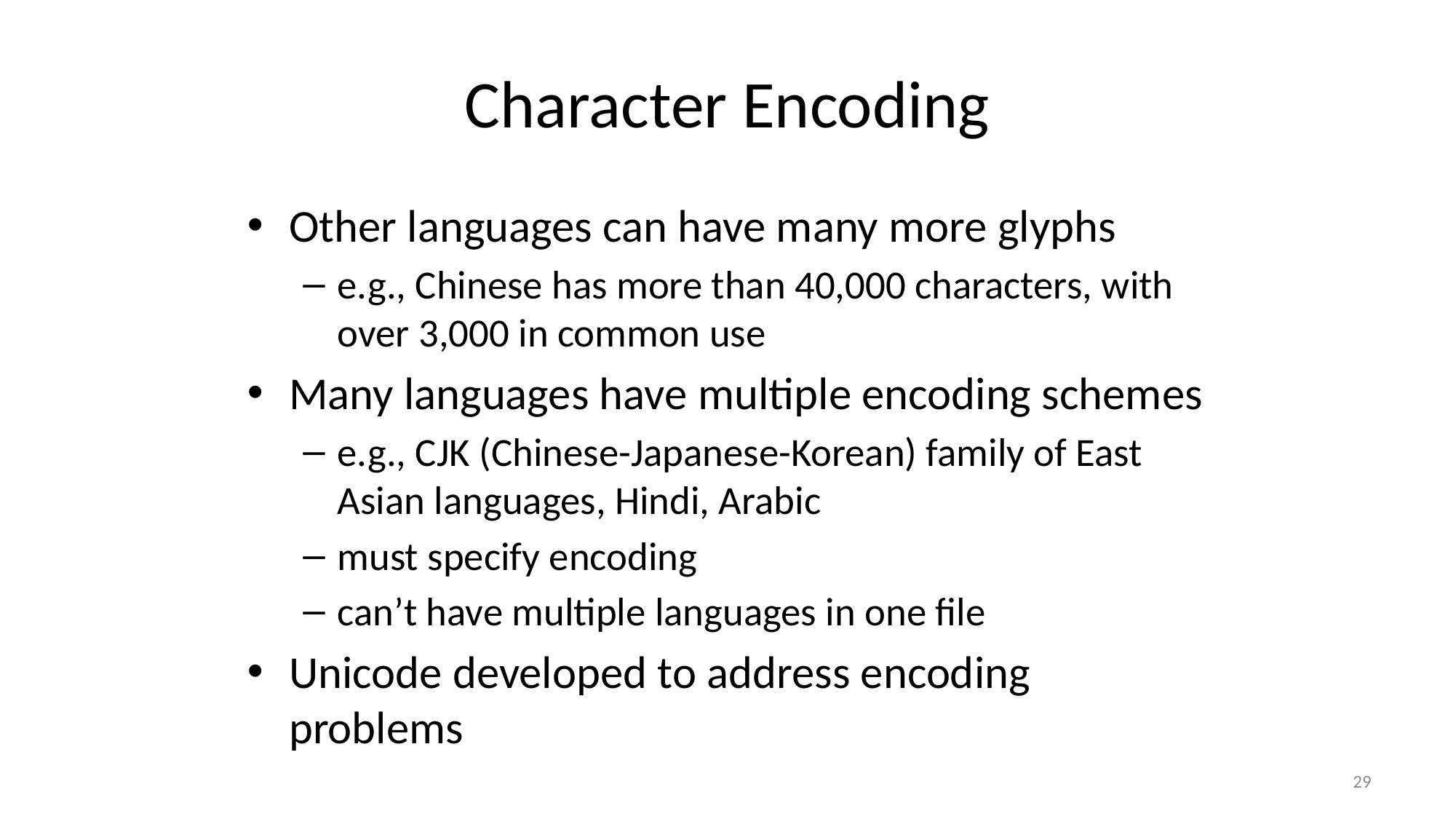

# Character Encoding
Other languages can have many more glyphs
e.g., Chinese has more than 40,000 characters, with over 3,000 in common use
Many languages have multiple encoding schemes
e.g., CJK (Chinese-Japanese-Korean) family of East Asian languages, Hindi, Arabic
must specify encoding
can’t have multiple languages in one file
Unicode developed to address encoding problems
29